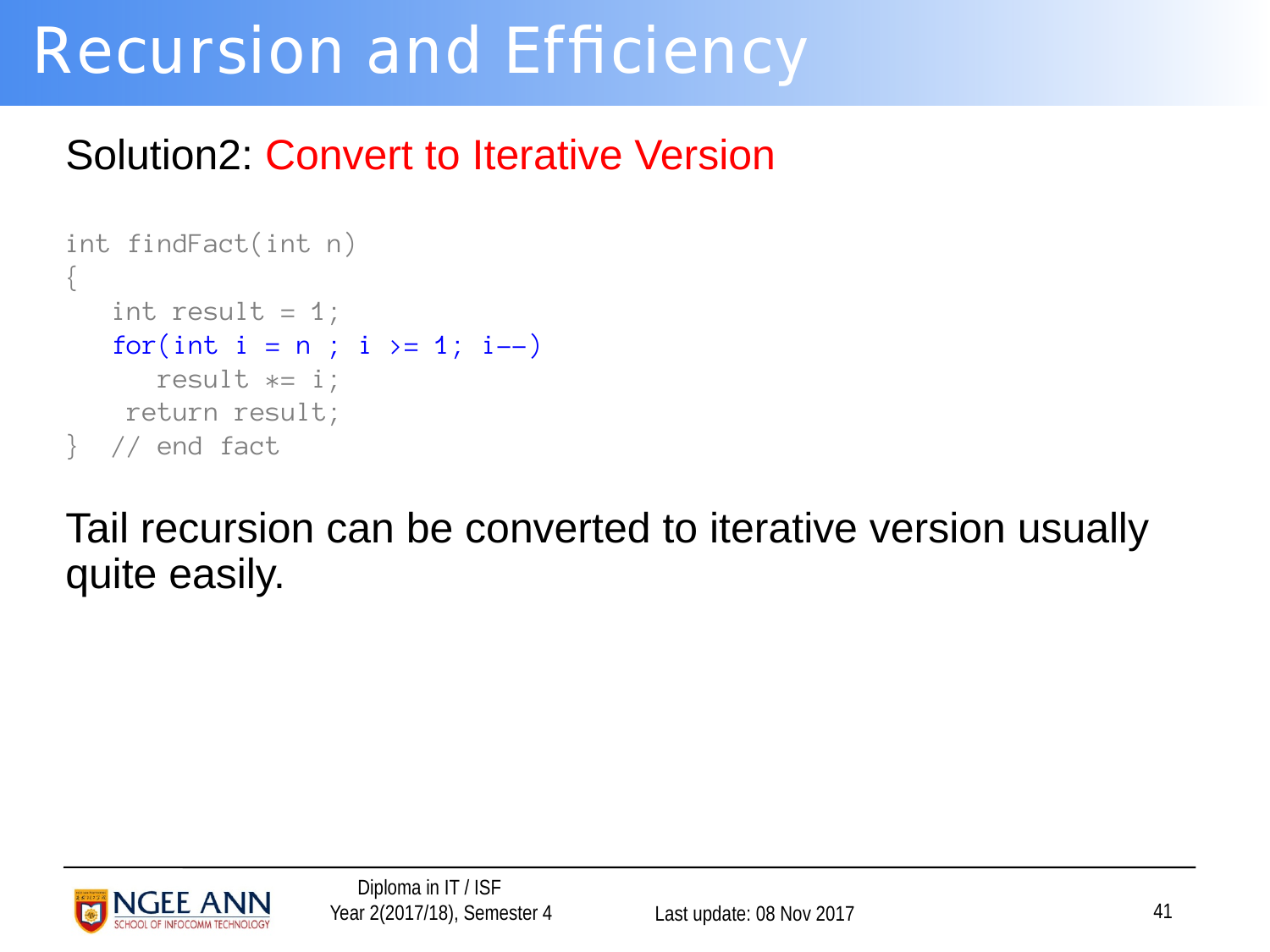

# Recursion and Efficiency
Solution2: Convert to Iterative Version

int findFact(int n)
{
   int result = 1;
   for(int i = n ; i >= 1; i--)
      result *= i;
    return result;
}  // end fact

Tail recursion can be converted to iterative version usually quite easily.